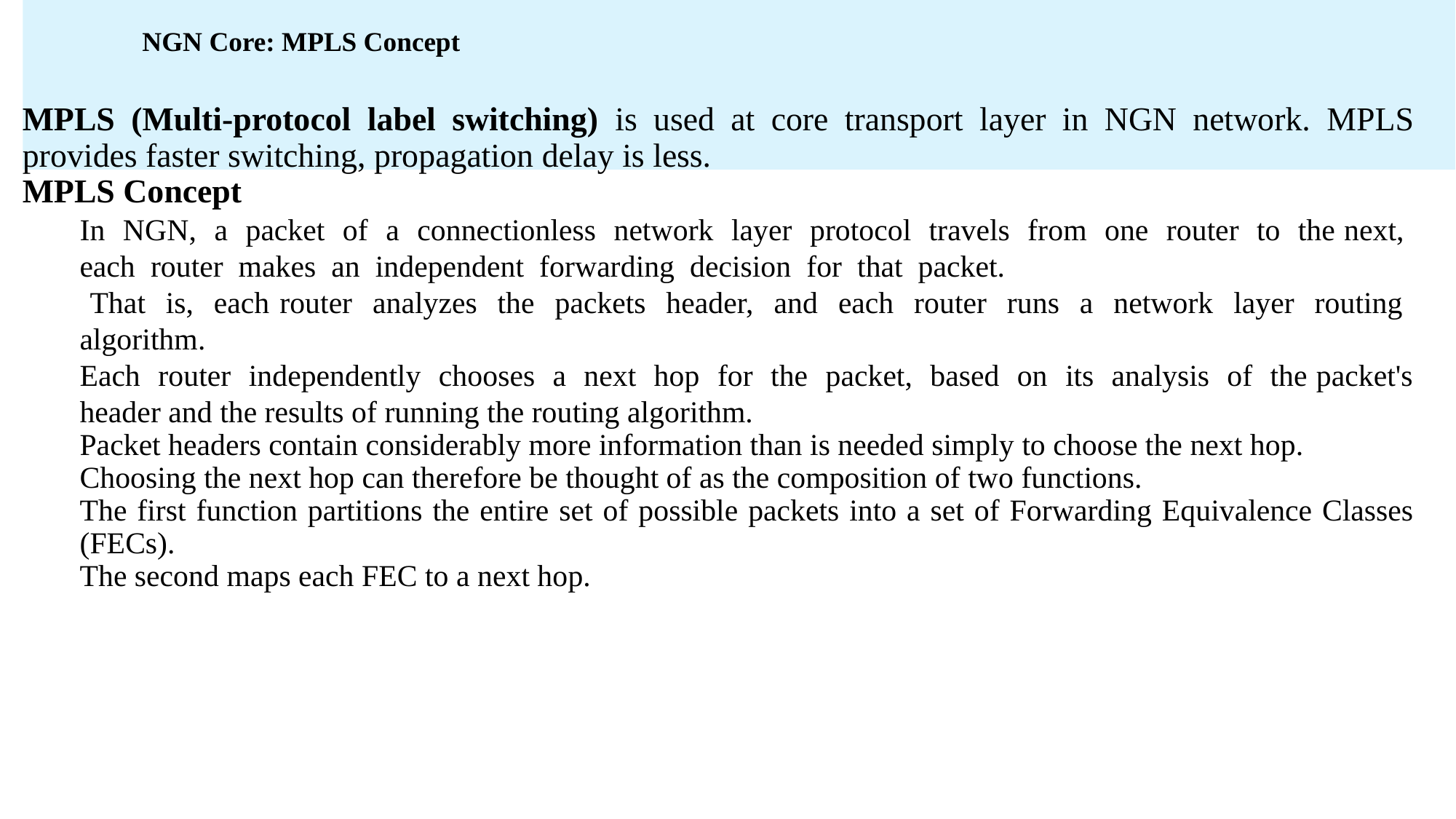

# NGN Core: MPLS Concept
MPLS (Multi-protocol label switching) is used at core transport layer in NGN network. MPLS provides faster switching, propagation delay is less.
MPLS Concept
In  NGN,  a  packet  of  a  connectionless  network  layer  protocol  travels  from  one  router  to  the next,  each  router  makes  an  independent  forwarding  decision  for  that  packet.
 That  is,  each router  analyzes  the  packets  header,  and  each  router  runs  a  network  layer  routing  algorithm.
Each  router  independently  chooses  a  next  hop  for  the  packet,  based  on  its  analysis  of  the packet's header and the results of running the routing algorithm.
Packet headers contain considerably more information than is needed simply to choose the next hop.
Choosing the next hop can therefore be thought of as the composition of two functions.
The first function partitions the entire set of possible packets into a set of Forwarding Equivalence Classes (FECs).
The second maps each FEC to a next hop.